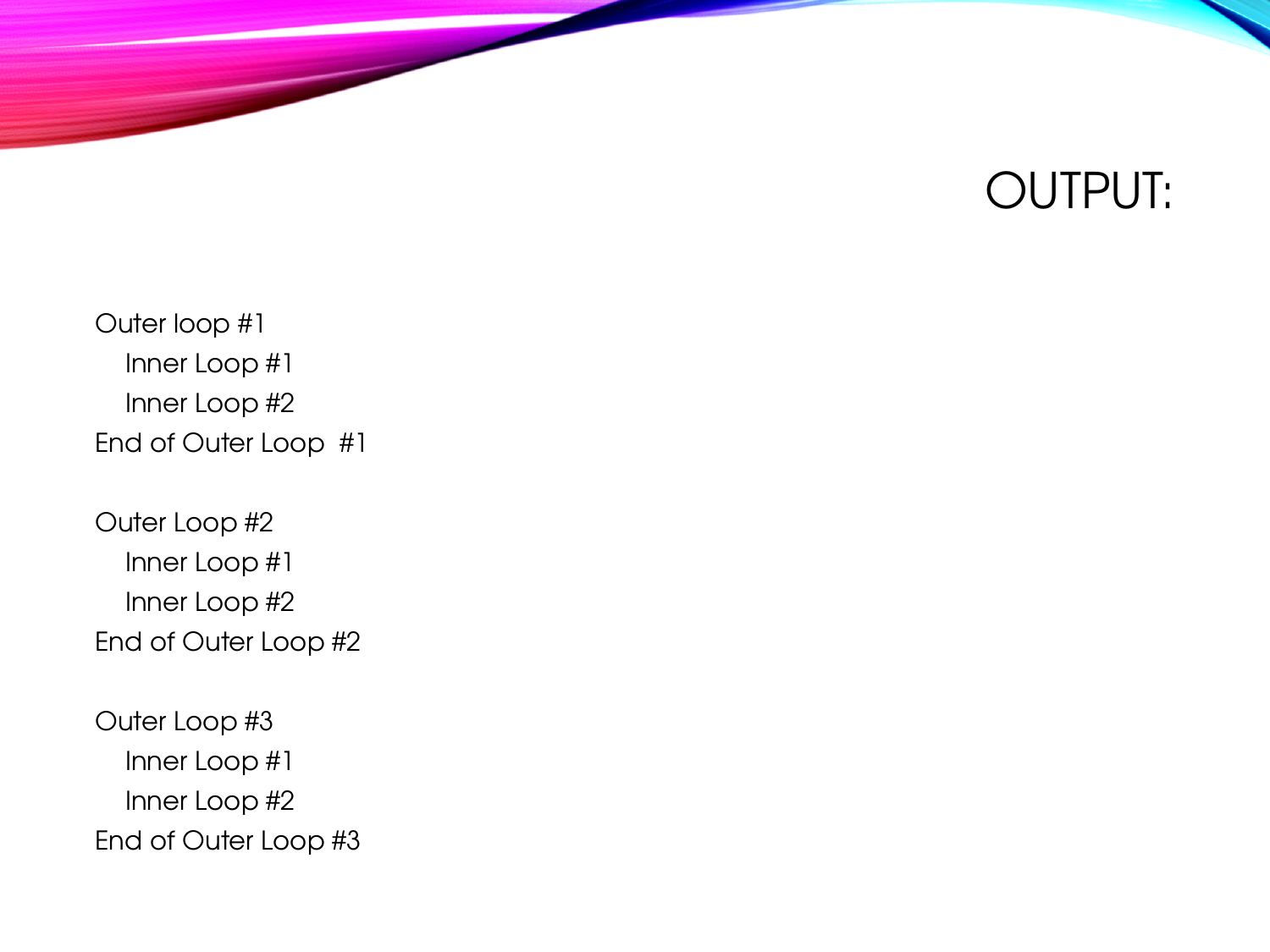

# Output:
Outer loop #1
	Inner Loop #1
	Inner Loop #2
End of Outer Loop  #1

Outer Loop #2
	Inner Loop #1
	Inner Loop #2
End of Outer Loop #2

Outer Loop #3
	Inner Loop #1
	Inner Loop #2
End of Outer Loop #3